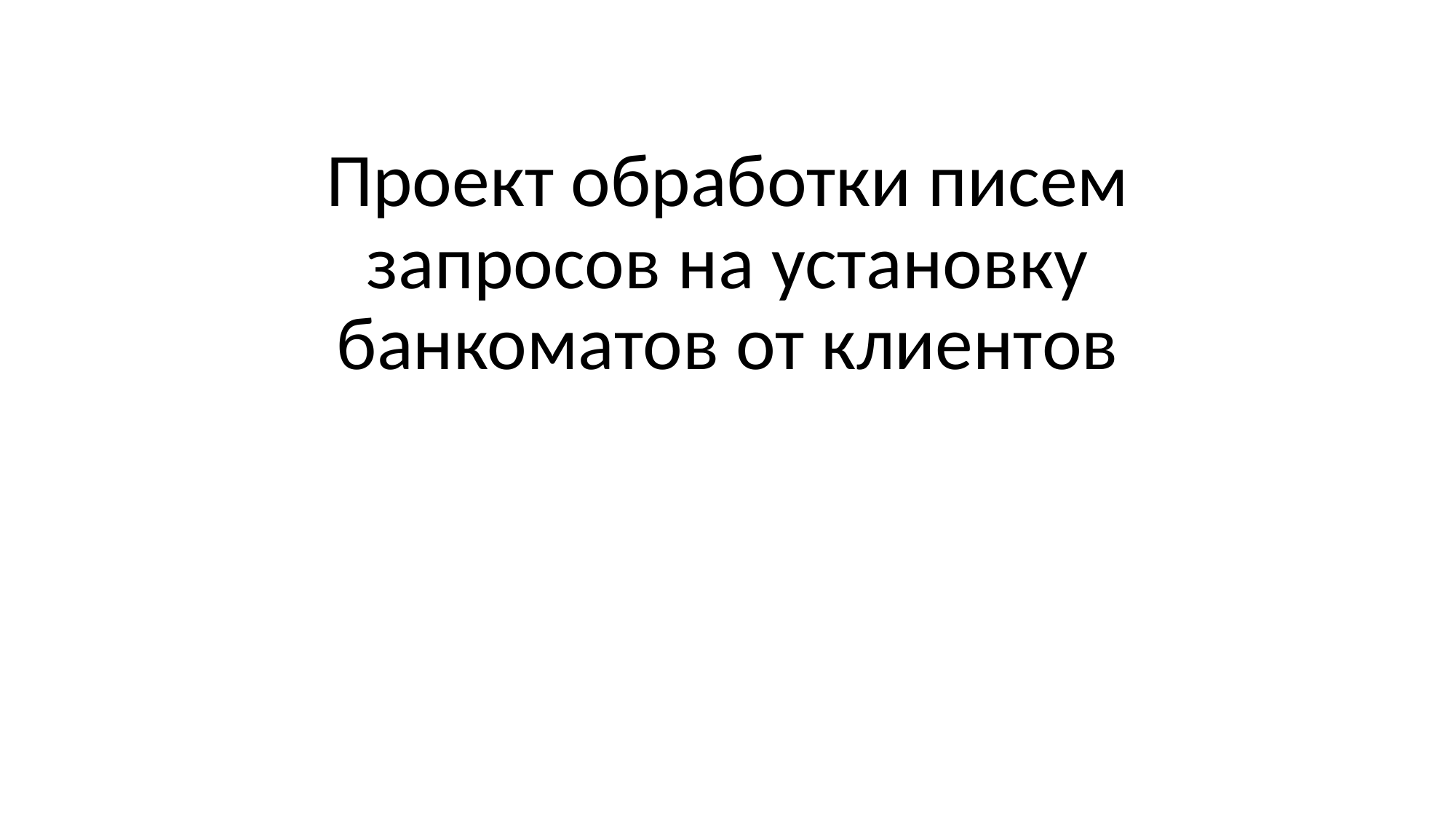

# Проект обработки писем запросов на установку банкоматов от клиентов